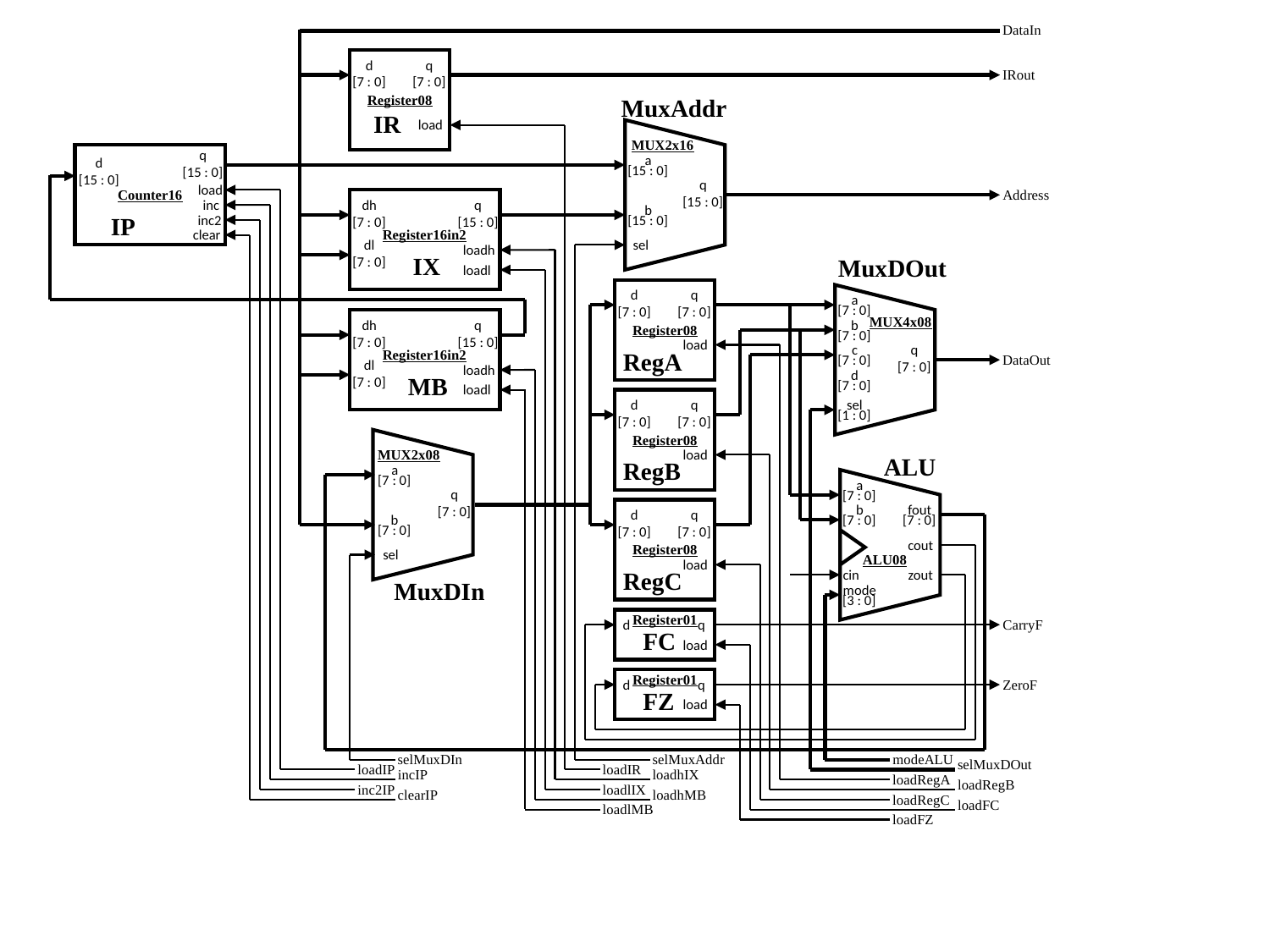

DataIn
d
[7 : 0]

q
[7 : 0]
load
IRout
Register08
MuxAddr
IR

a
[15 : 0]
q
[15 : 0]
b
[15 : 0]
sel
MUX2x16
q
[15 : 0]

d
[15 : 0]
load
inc
inc2
clear
Counter16
Address
dh
[7 : 0]

q
[15 : 0]
dl
[7 : 0]
loadh
loadl
IP
Register16in2
IX
MuxDOut
d
[7 : 0]

q
[7 : 0]
load
a
[7 : 0]

b
[7 : 0]
c
[7 : 0]
q
[7 : 0]
d
[7 : 0]
sel
[1 : 0]
MUX4x08
dh
[7 : 0]

q
[15 : 0]
dl
[7 : 0]
loadh
loadl
Register08
Register16in2
RegA
DataOut
MB
d
[7 : 0]

q
[7 : 0]
load
Register08

a
[7 : 0]
q
[7 : 0]
b
[7 : 0]
sel
MUX2x08
ALU
RegB
a
[7 : 0]

b
[7 : 0]
fout
[7 : 0]
cout

cin
zout
mode
[3 : 0]
d
[7 : 0]

q
[7 : 0]
load
Register08
ALU08
RegC
MuxDIn
Register01
d

q
load
CarryF
FC
Register01
ZeroF
d

q
load
FZ
selMuxDIn
selMuxAddr
modeALU
selMuxDOut
loadIP
loadIR
incIP
loadhIX
loadRegA
loadRegB
inc2IP
loadlIX
clearIP
loadhMB
loadRegC
loadFC
loadlMB
loadFZ